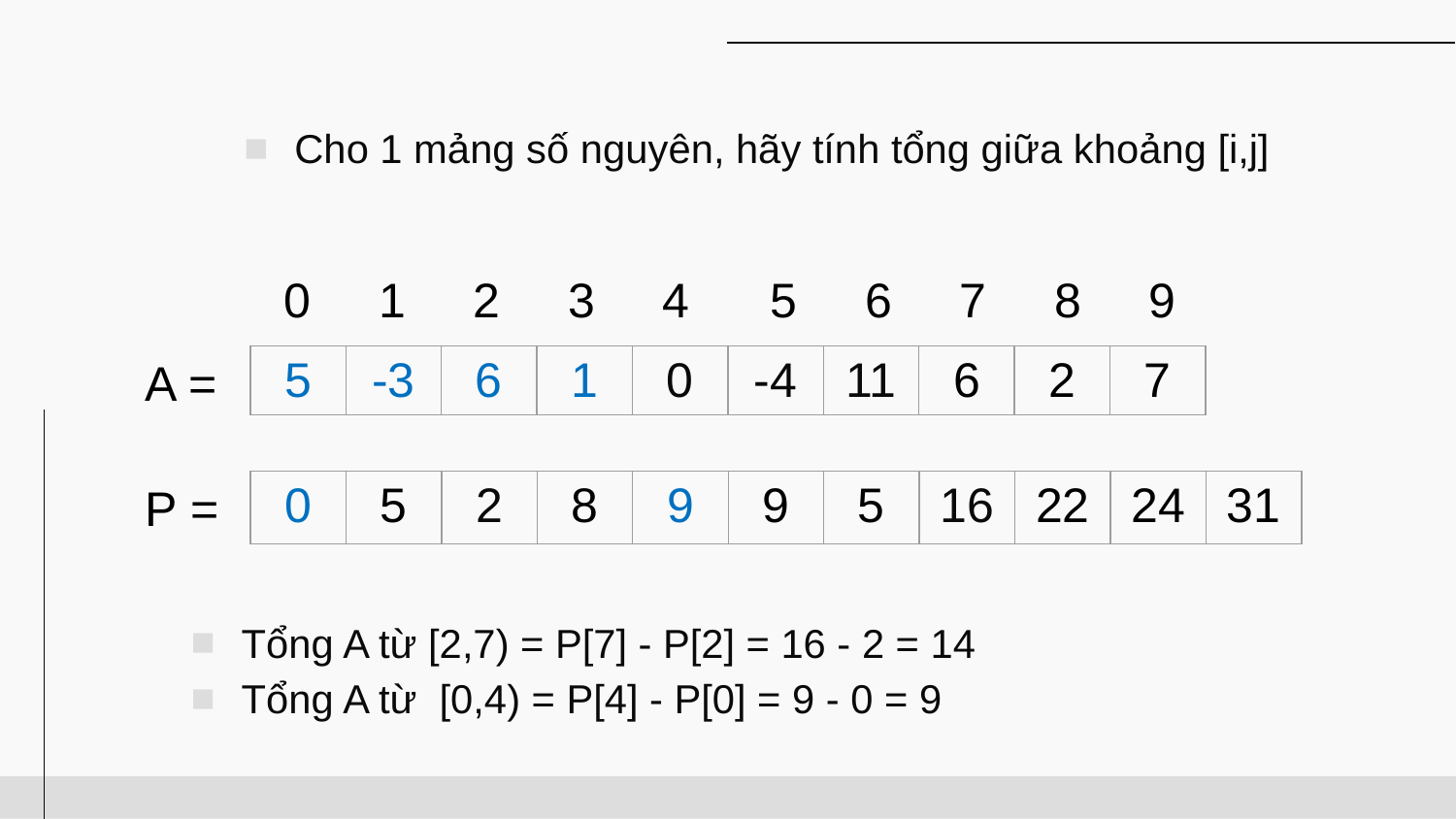

Cho 1 mảng số nguyên, hãy tính tổng giữa khoảng [i,j]
0     1     2     3     4      5     6     7     8     9
A =
| 5 | -3 | 6 | 1 | 0 | -4 | 11 | 6 | 2 | 7 |
| --- | --- | --- | --- | --- | --- | --- | --- | --- | --- |
P =
| 0 | 5 | 2 | 8 | 9 | 9 | 5 | 16 | 22 | 24 | 31 |
| --- | --- | --- | --- | --- | --- | --- | --- | --- | --- | --- |
Tổng A từ [2,7) = P[7] - P[2] = 16 - 2 = 14
Tổng A từ  [0,4) = P[4] - P[0] = 9 - 0 = 9